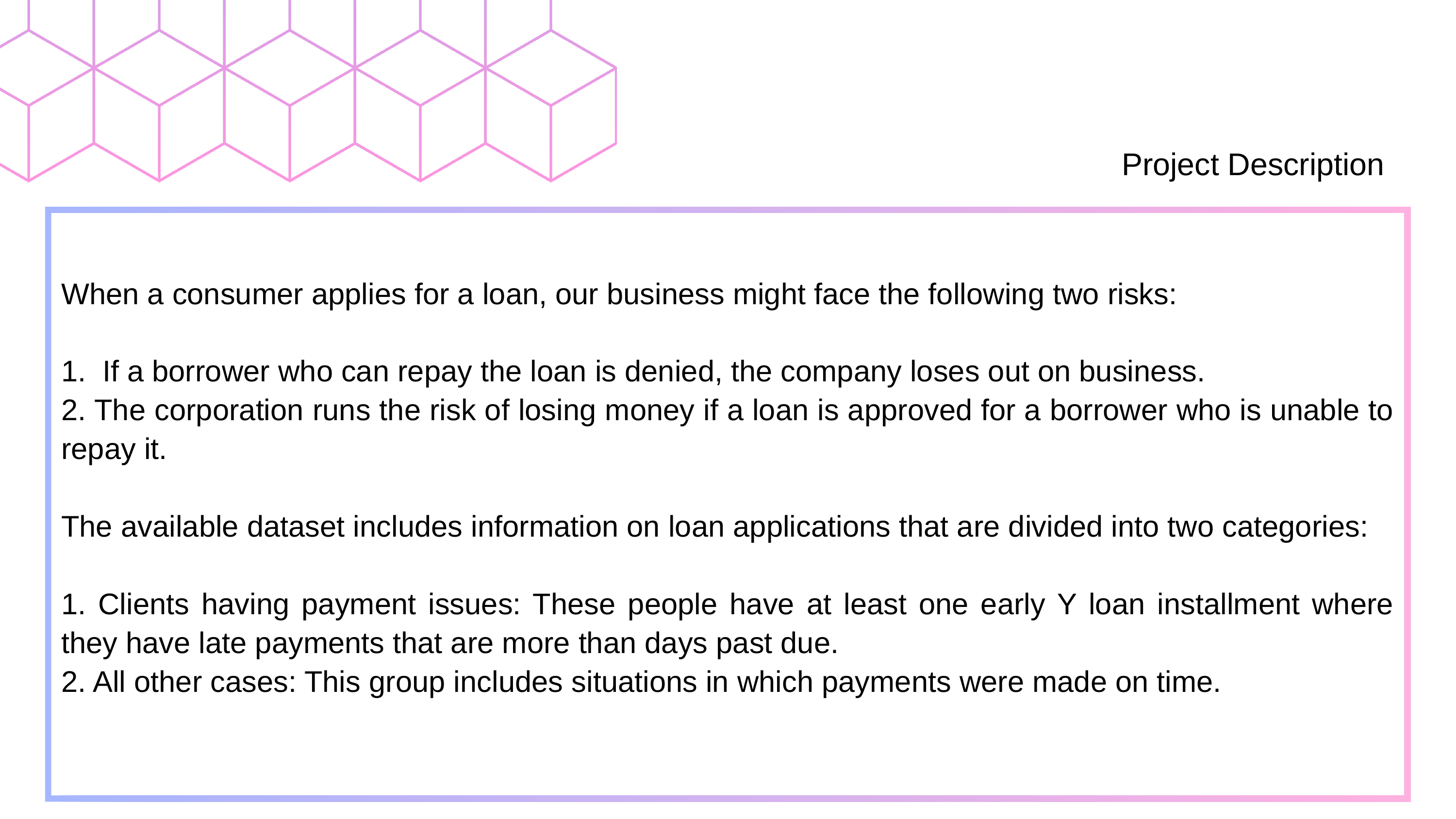

Project Description

When a consumer applies for a loan, our business might face the following two risks:

1.  If a borrower who can repay the loan is denied, the company loses out on business.
2. The corporation runs the risk of losing money if a loan is approved for a borrower who is unable to repay it.

The available dataset includes information on loan applications that are divided into two categories:

1. Clients having payment issues: These people have at least one early Y loan installment where they have late payments that are more than days past due.
2. All other cases: This group includes situations in which payments were made on time.